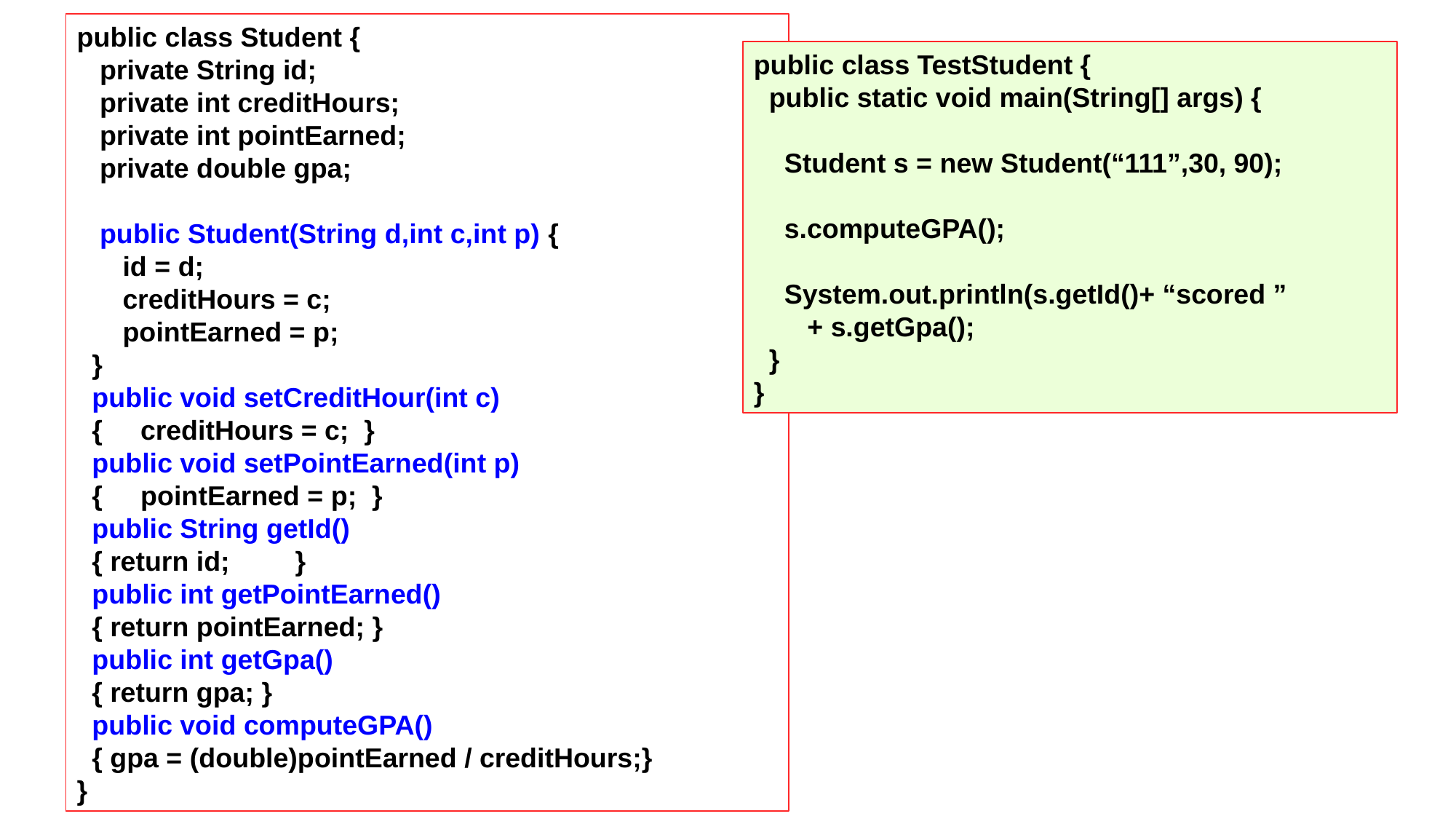

public class Student {
   private String id;
   private int creditHours;
   private int pointEarned;
   private double gpa;

   public Student(String d,int c,int p) {
      id = d;
      creditHours = c;
      pointEarned = p;
  }
  public void setCreditHour(int c)
  {     creditHours = c;  }
  public void setPointEarned(int p)
  {     pointEarned = p;  }
  public String getId()
  { return id;	}
  public int getPointEarned()
  { return pointEarned; }
  public int getGpa()
  { return gpa; }
  public void computeGPA()
  { gpa = (double)pointEarned / creditHours;}
}
public class TestStudent {
  public static void main(String[] args) {

    Student s = new Student(“111”,30, 90);

    s.computeGPA();

    System.out.println(s.getId()+ “scored ”
       + s.getGpa();
  }
}